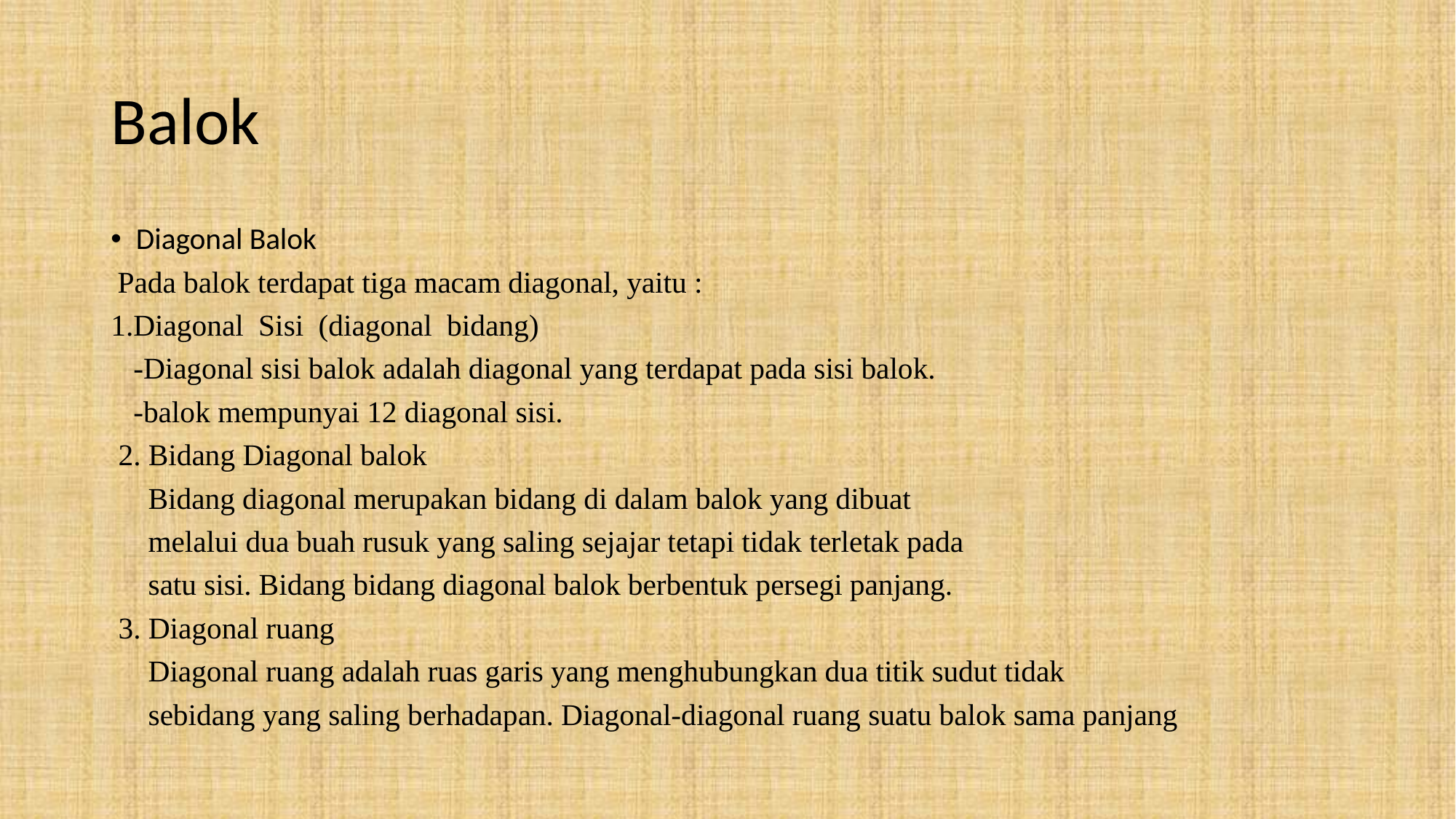

# Balok
Diagonal Balok
 Pada balok terdapat tiga macam diagonal, yaitu :
1.Diagonal  Sisi  (diagonal  bidang)
   -Diagonal sisi balok adalah diagonal yang terdapat pada sisi balok.
   -balok mempunyai 12 diagonal sisi.
 2. Bidang Diagonal balok
     Bidang diagonal merupakan bidang di dalam balok yang dibuat
     melalui dua buah rusuk yang saling sejajar tetapi tidak terletak pada
     satu sisi. Bidang bidang diagonal balok berbentuk persegi panjang.
 3. Diagonal ruang
     Diagonal ruang adalah ruas garis yang menghubungkan dua titik sudut tidak
     sebidang yang saling berhadapan. Diagonal-diagonal ruang suatu balok sama panjang